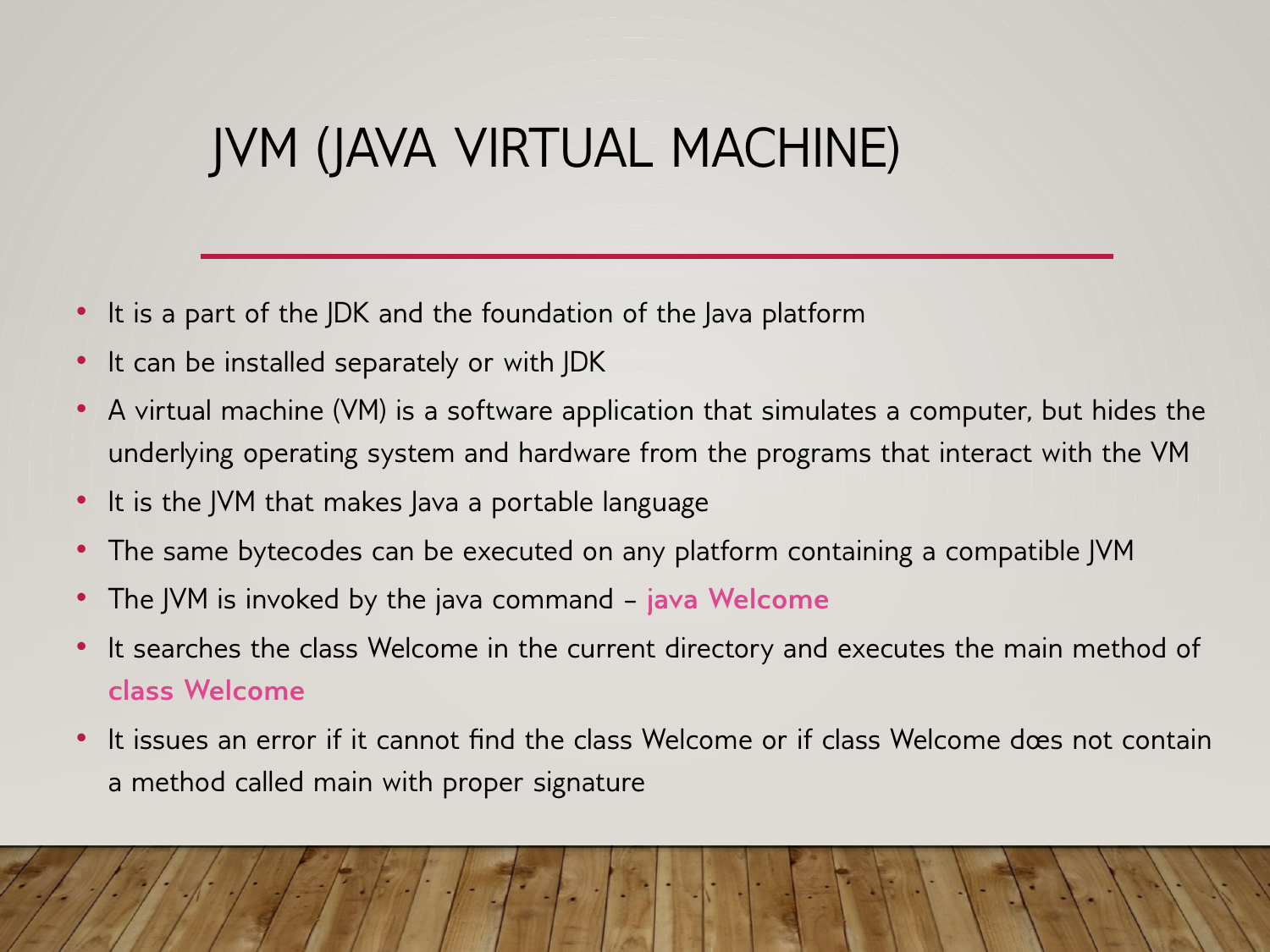

# JVM (Java Virtual Machine)
It is a part of the JDK and the foundation of the Java platform
It can be installed separately or with JDK
A virtual machine (VM) is a software application that simulates a computer, but hides the underlying operating system and hardware from the programs that interact with the VM
It is the JVM that makes Java a portable language
The same bytecodes can be executed on any platform containing a compatible JVM
The JVM is invoked by the java command – java Welcome
It searches the class Welcome in the current directory and executes the main method of class Welcome
It issues an error if it cannot find the class Welcome or if class Welcome does not contain a method called main with proper signature